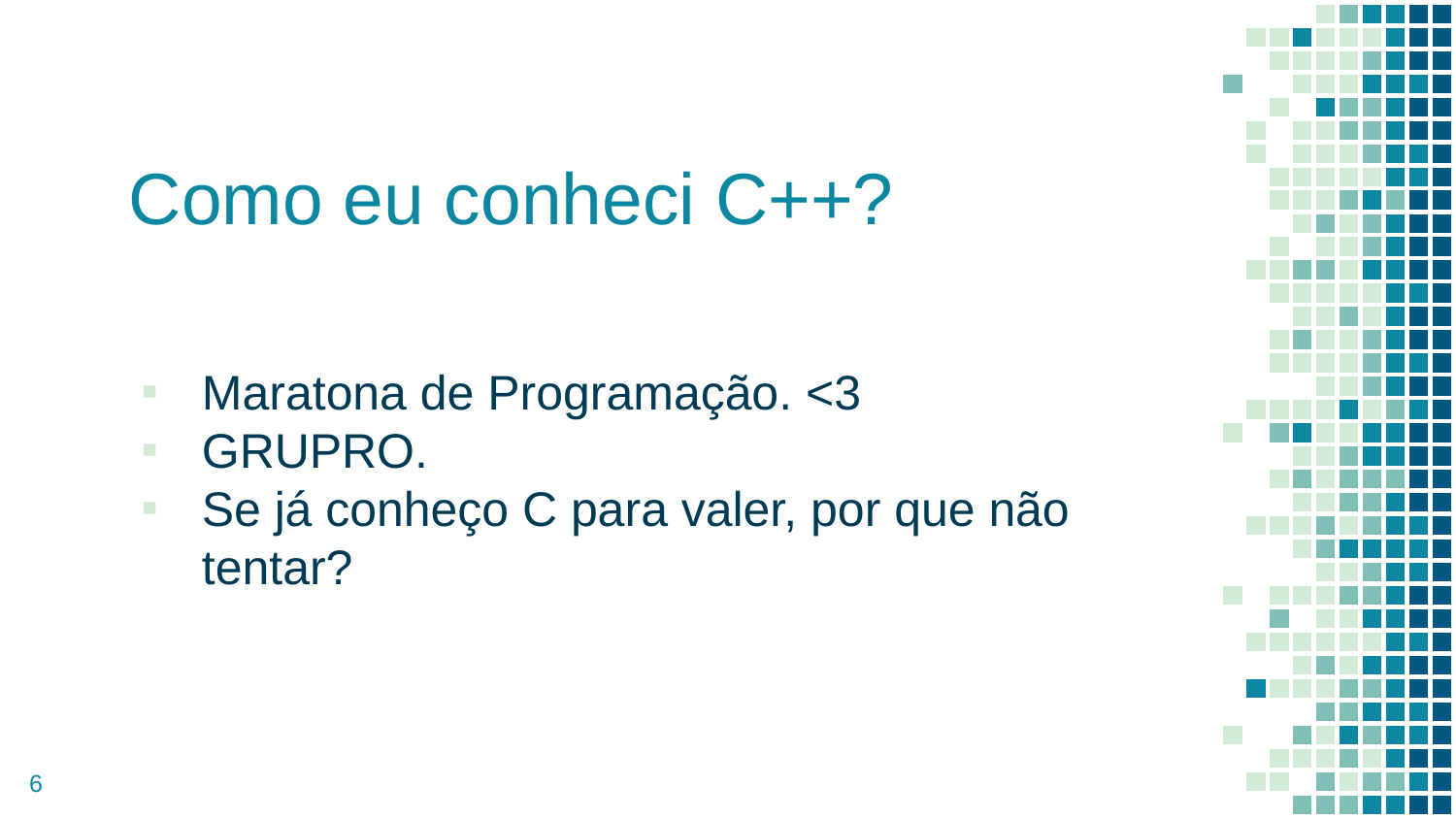

# Como eu conheci C++?
Maratona de Programação. <3
GRUPRO.
Se já conheço C para valer, por que não tentar?

6